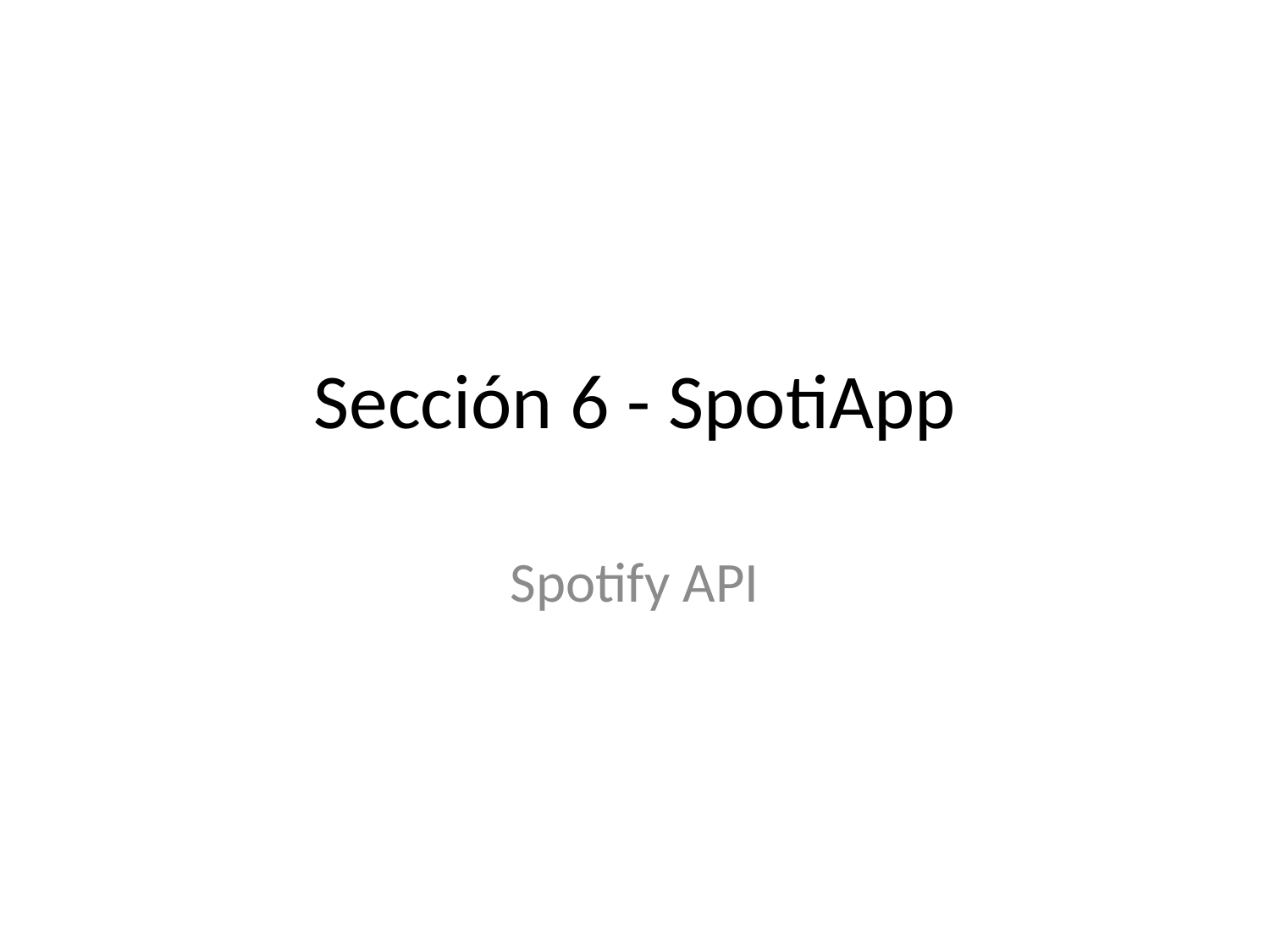

# Sección 6 - SpotiApp
Spotify API